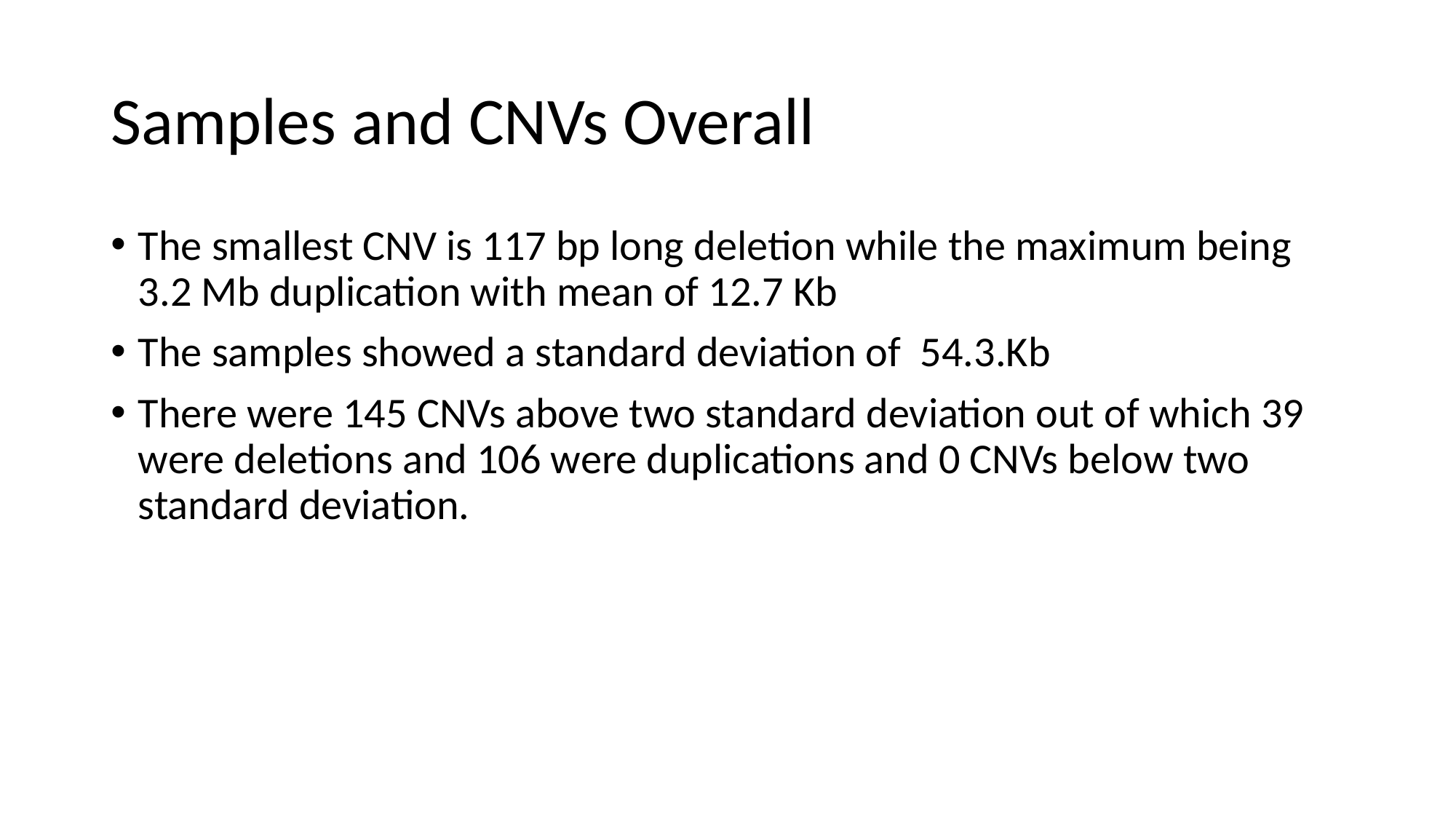

# Samples and CNVs Overall
The smallest CNV is 117 bp long deletion while the maximum being 3.2 Mb duplication with mean of 12.7 Kb
The samples showed a standard deviation of  54.3.Kb
There were 145 CNVs above two standard deviation out of which 39 were deletions and 106 were duplications and 0 CNVs below two standard deviation.